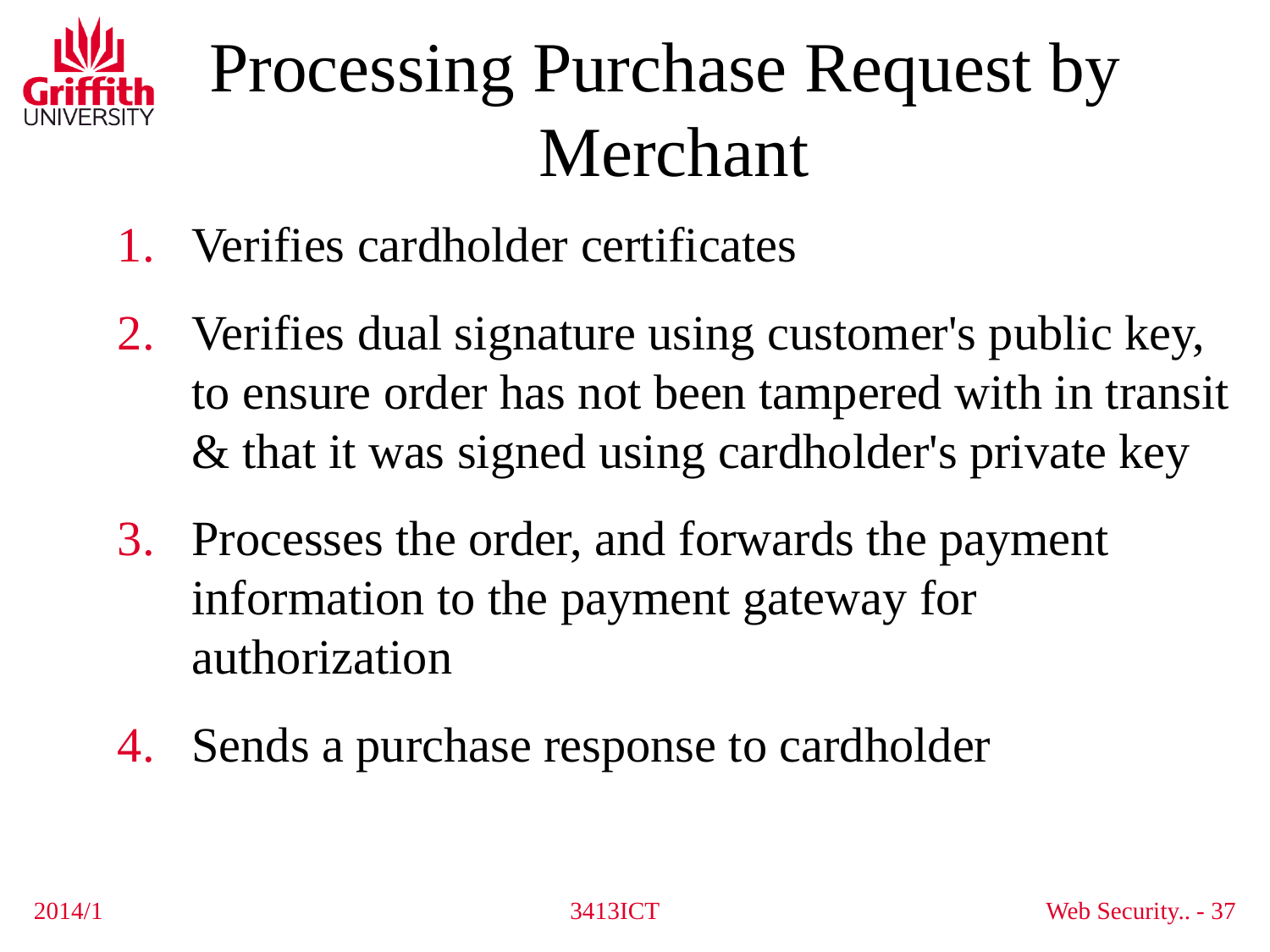

# Processing Purchase Request by  Merchant
Verifies cardholder certificates

Verifies dual signature using customer's public key, to ensure order has not been tampered with in transit & that it was signed using cardholder's private key

Processes the order, and forwards the payment information to the payment gateway for authorization

Sends a purchase response to cardholder

2014/1
3413ICT
Web Security.. - 37